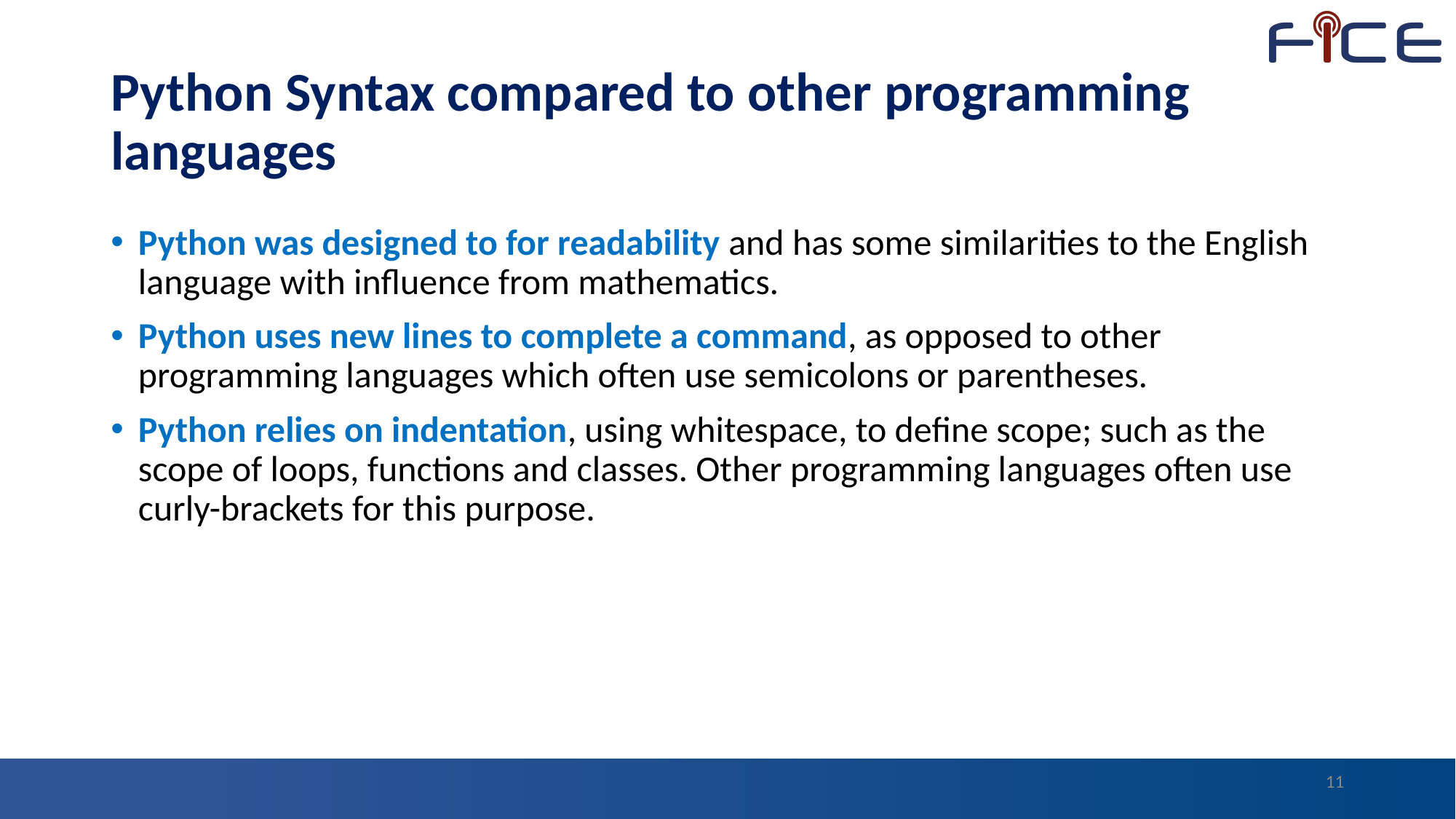

# Python Syntax compared to other programming languages
Python was designed to for readability and has some similarities to the English language with influence from mathematics.
Python uses new lines to complete a command, as opposed to other programming languages which often use semicolons or parentheses.
Python relies on indentation, using whitespace, to define scope; such as the scope of loops, functions and classes. Other programming languages often use curly-brackets for this purpose.

11